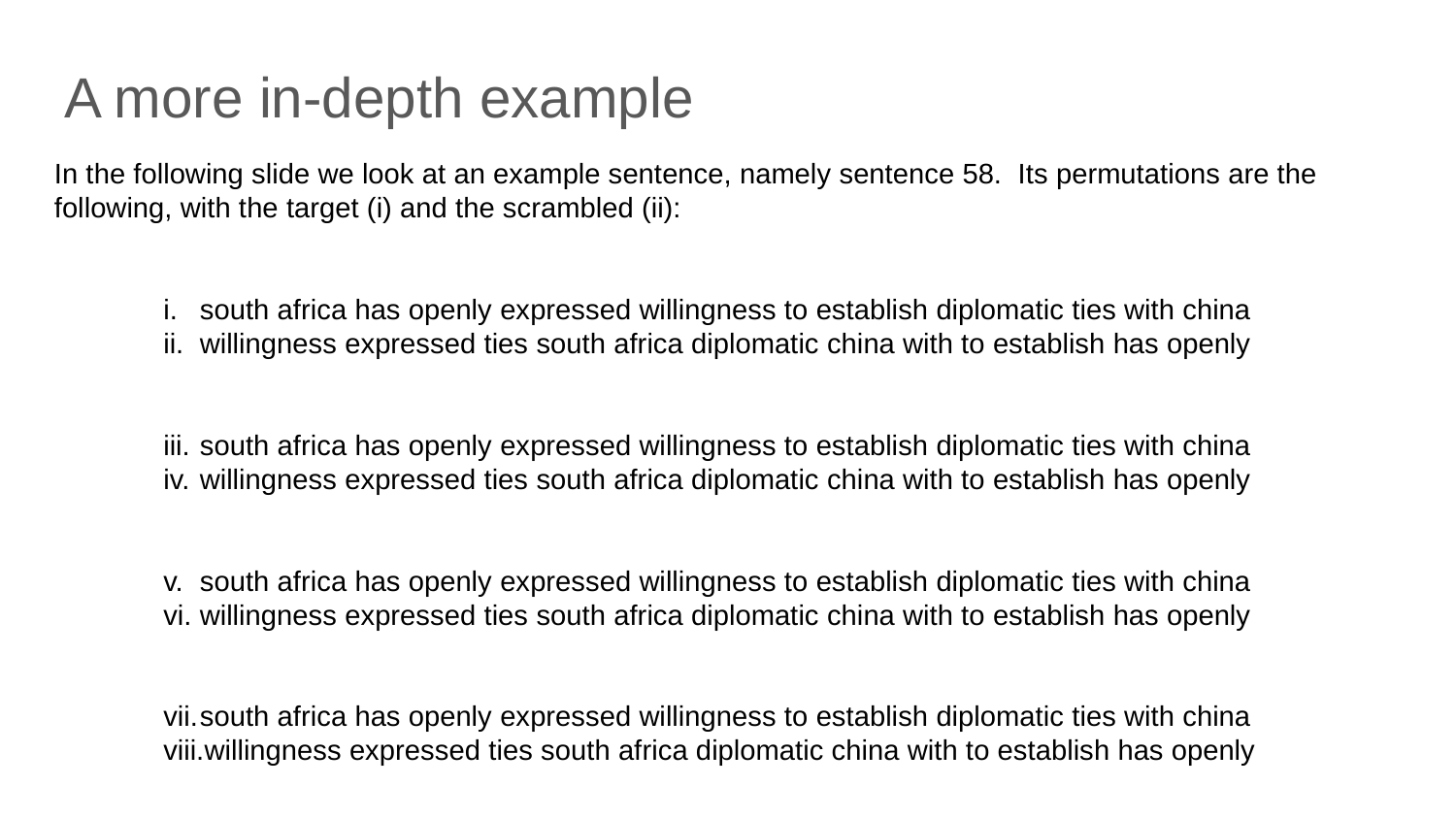

A more in-depth example
In the following slide we look at an example sentence, namely sentence 58.  Its permutations are the following, with the target (i) and the scrambled (ii):

south africa has openly expressed willingness to establish diplomatic ties with china
willingness expressed ties south africa diplomatic china with to establish has openly

south africa has openly expressed willingness to establish diplomatic ties with china
willingness expressed ties south africa diplomatic china with to establish has openly

south africa has openly expressed willingness to establish diplomatic ties with china
willingness expressed ties south africa diplomatic china with to establish has openly

south africa has openly expressed willingness to establish diplomatic ties with china
willingness expressed ties south africa diplomatic china with to establish has openly